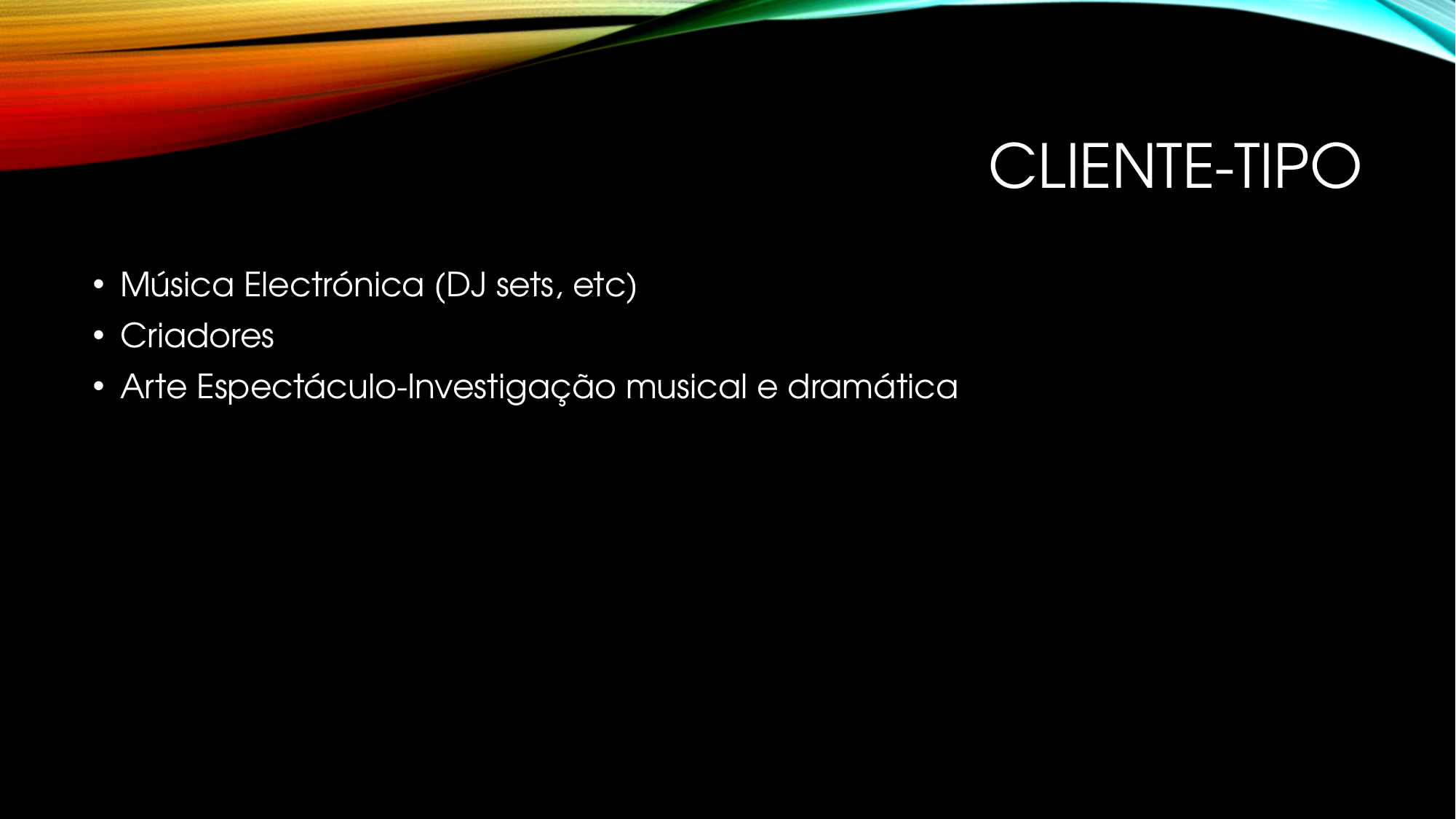

# Cliente-tipo
Música Electrónica (DJ sets, etc)
Criadores
Arte Espectáculo-Investigação musical e dramática